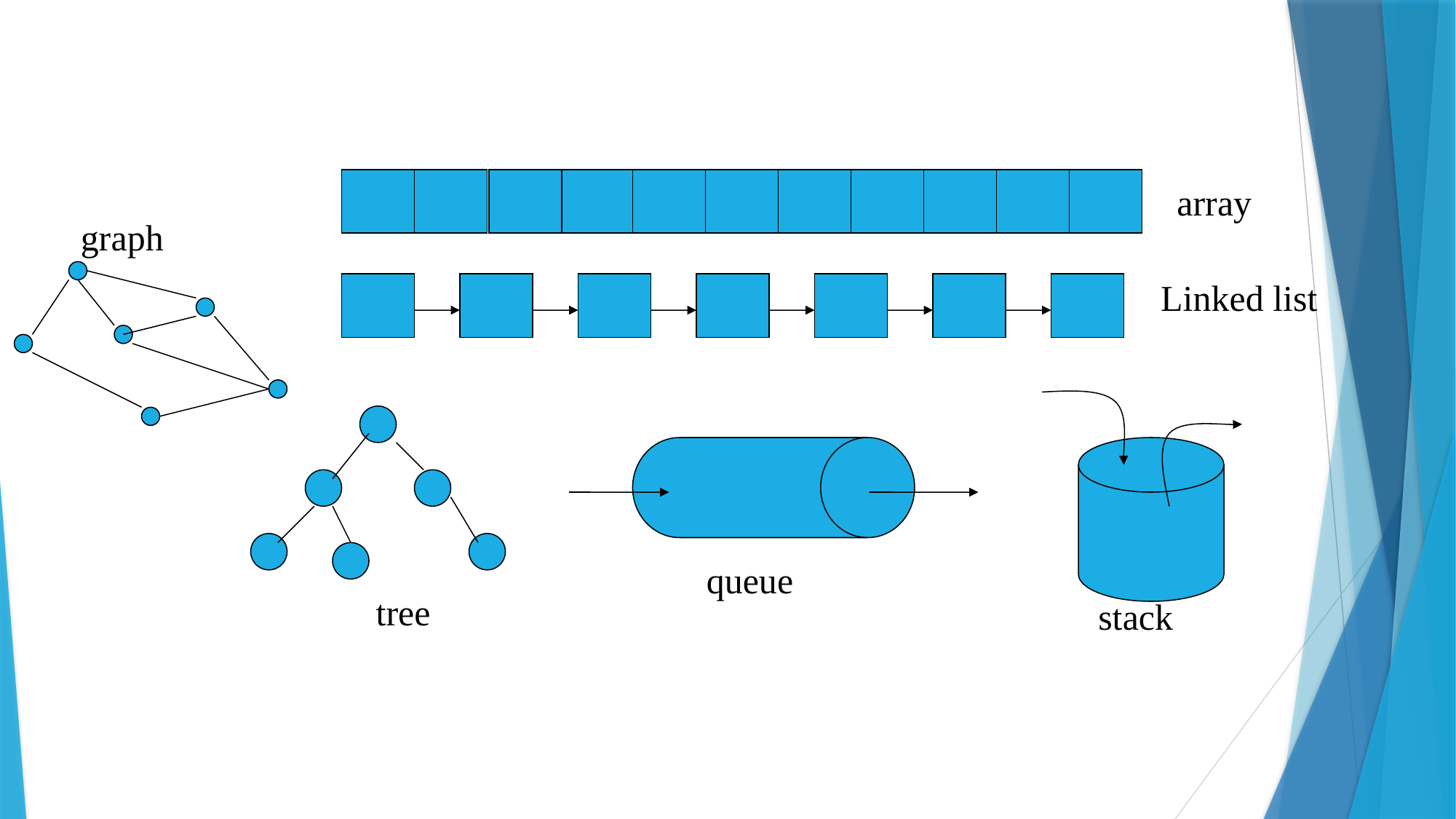

array
graph

Linked list

queue
tree
stack